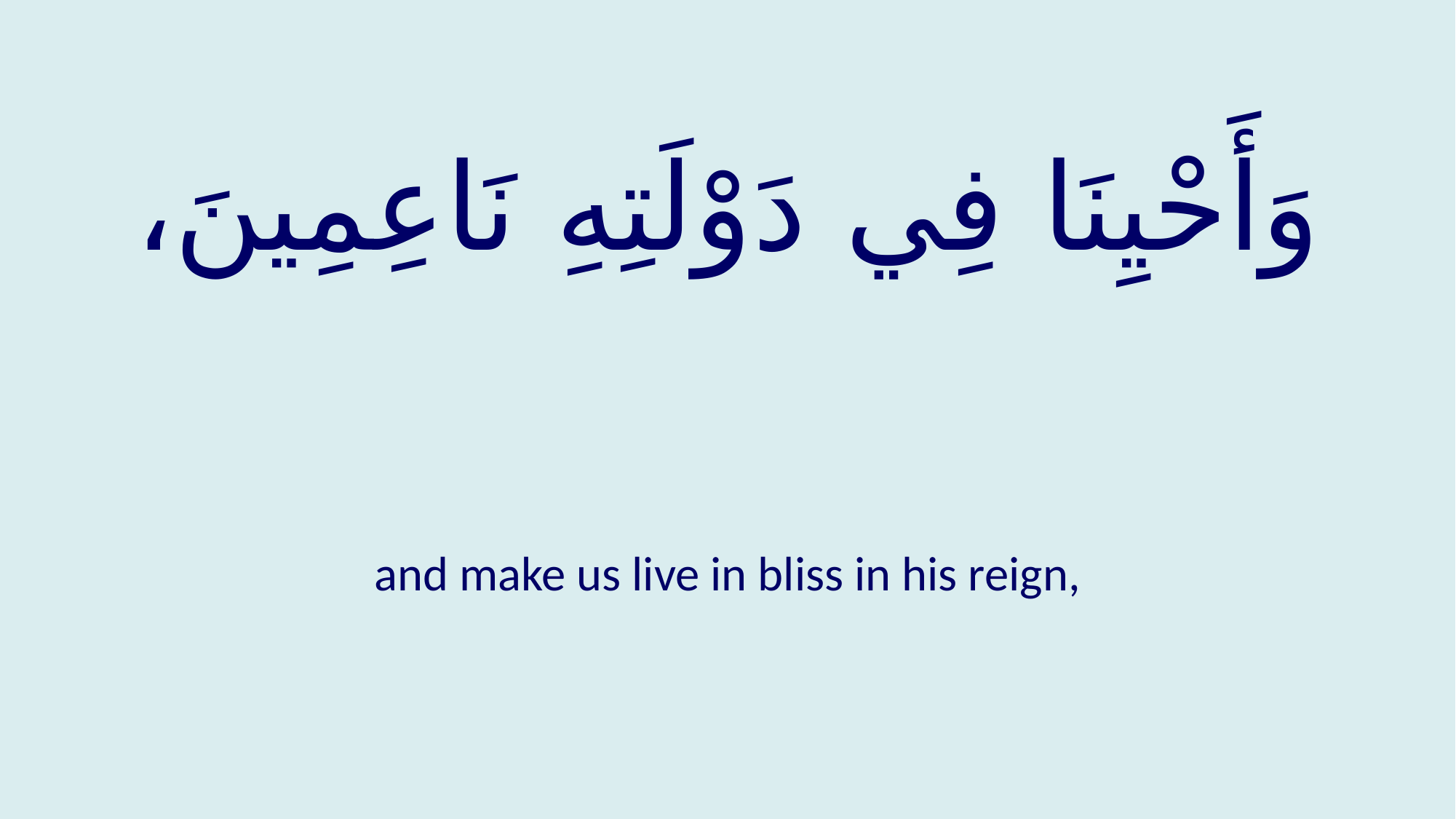

# وَأَحْيِنَا فِي دَوْلَتِهِ نَاعِمِينَ،
and make us live in bliss in his reign,